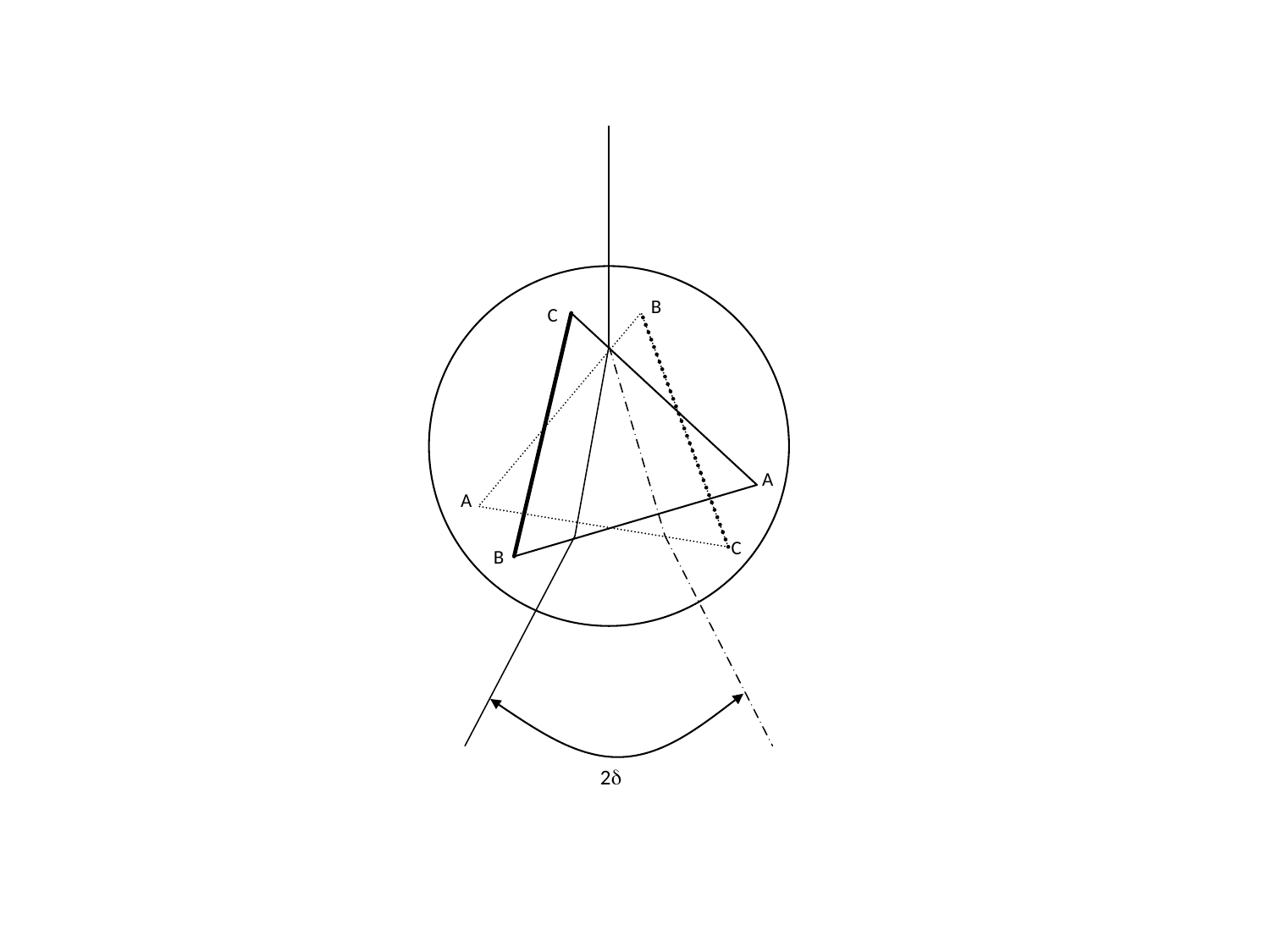

B
C

A
A
C
B

2δ